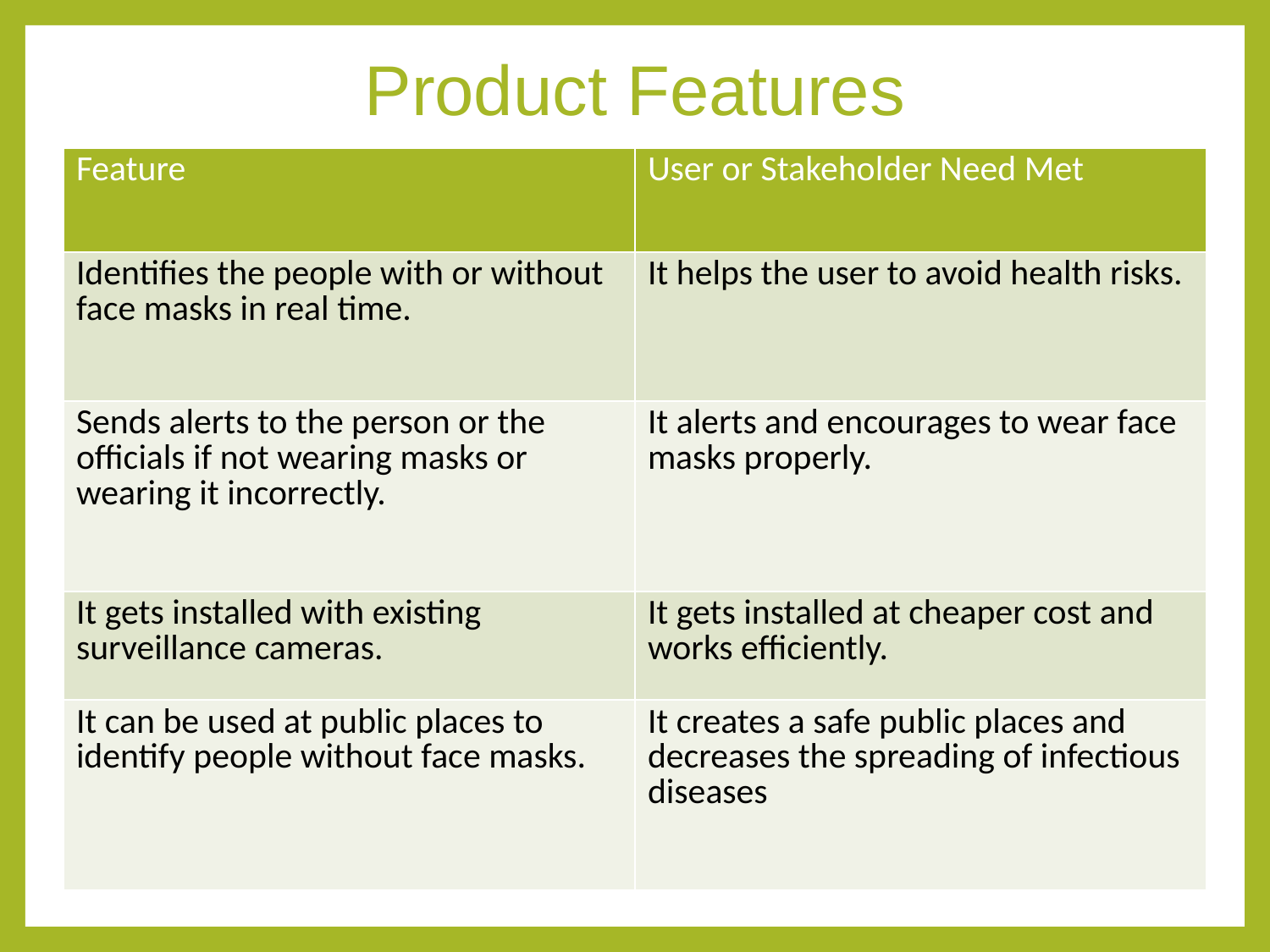

# Product Features
| Feature | User or Stakeholder Need Met |
| --- | --- |
| Identifies the people with or without face masks in real time. | It helps the user to avoid health risks. |
| Sends alerts to the person or the officials if not wearing masks or wearing it incorrectly. | It alerts and encourages to wear face masks properly. |
| It gets installed with existing surveillance cameras. | It gets installed at cheaper cost and works efficiently. |
| It can be used at public places to identify people without face masks. | It creates a safe public places and decreases the spreading of infectious diseases |